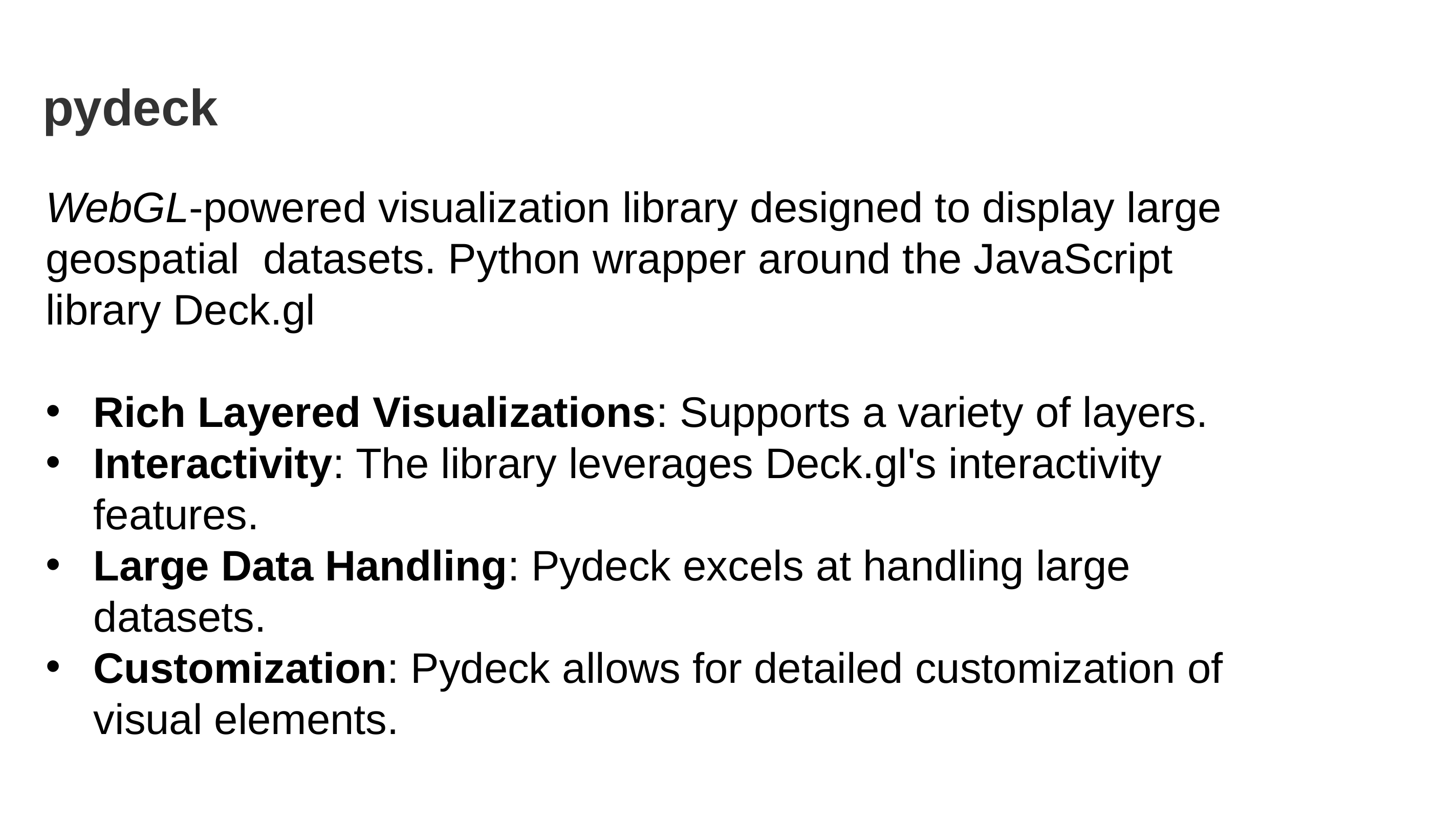

# pydeck
WebGL-powered visualization library designed to display large geospatial  datasets. Python wrapper around the JavaScript library Deck.gl

Rich Layered Visualizations: Supports a variety of layers.
Interactivity: The library leverages Deck.gl's interactivity features.
Large Data Handling: Pydeck excels at handling large datasets.
Customization: Pydeck allows for detailed customization of visual elements.